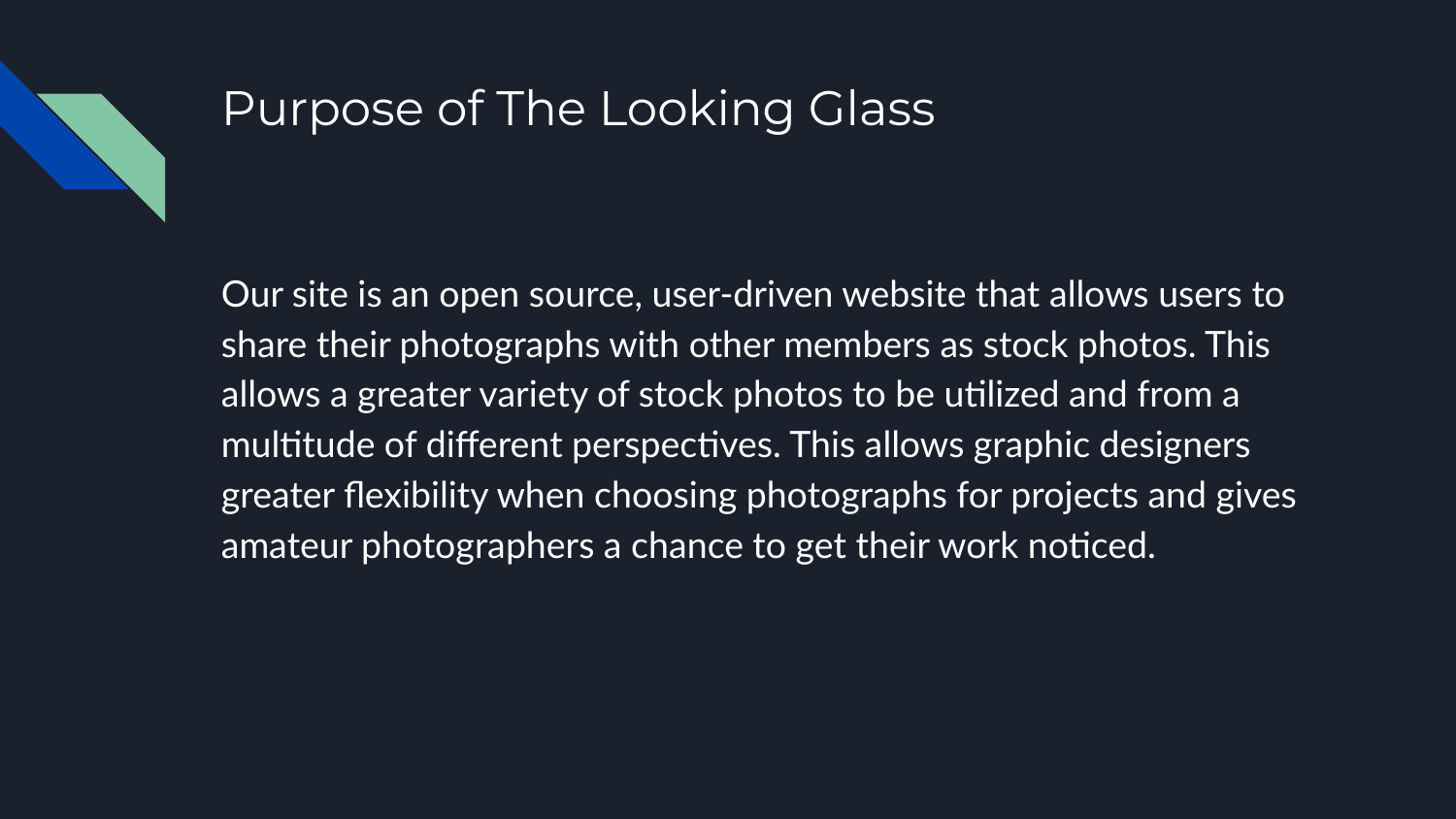

# Purpose of The Looking Glass
Our site is an open source, user-driven website that allows users to share their photographs with other members as stock photos. This allows a greater variety of stock photos to be utilized and from a multitude of different perspectives. This allows graphic designers greater flexibility when choosing photographs for projects and gives amateur photographers a chance to get their work noticed.